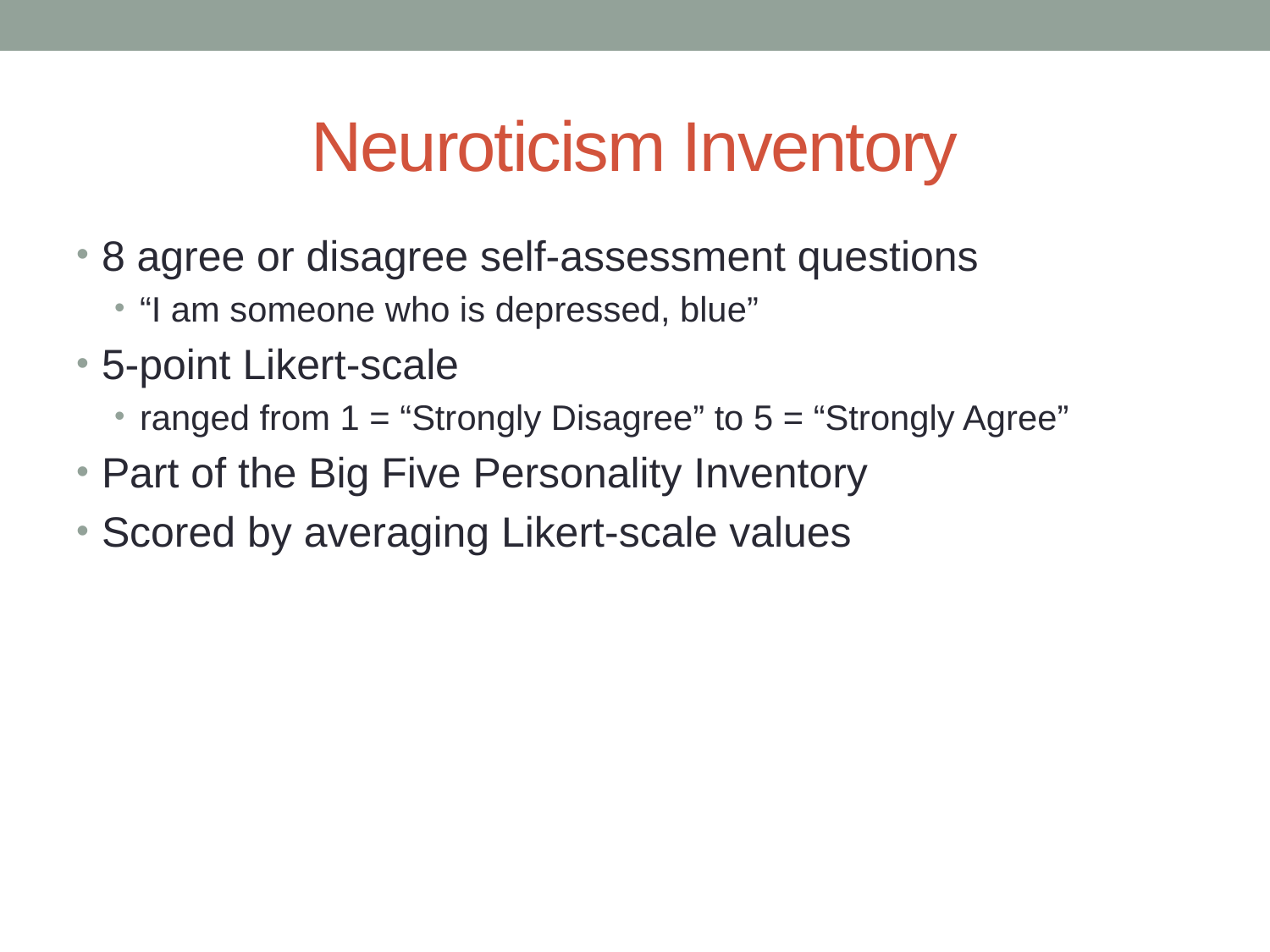

# Neuroticism Inventory
8 agree or disagree self-assessment questions
“I am someone who is depressed, blue”
5-point Likert-scale
ranged from 1 = “Strongly Disagree” to 5 = “Strongly Agree”
Part of the Big Five Personality Inventory
Scored by averaging Likert-scale values